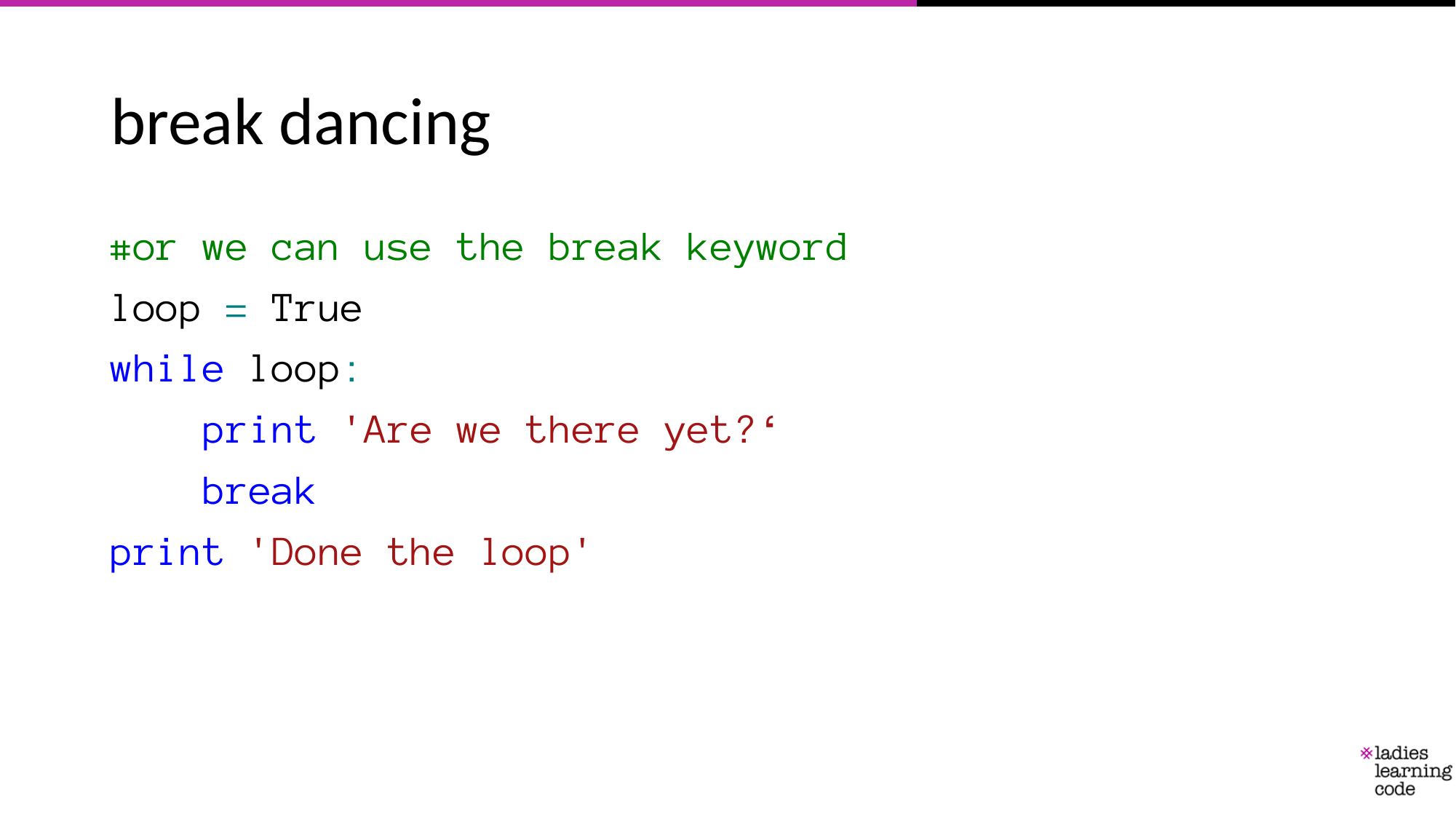

# break dancing
#or we can use the break keyword
loop = True
while loop:
    print 'Are we there yet?‘
    break
print 'Done the loop'